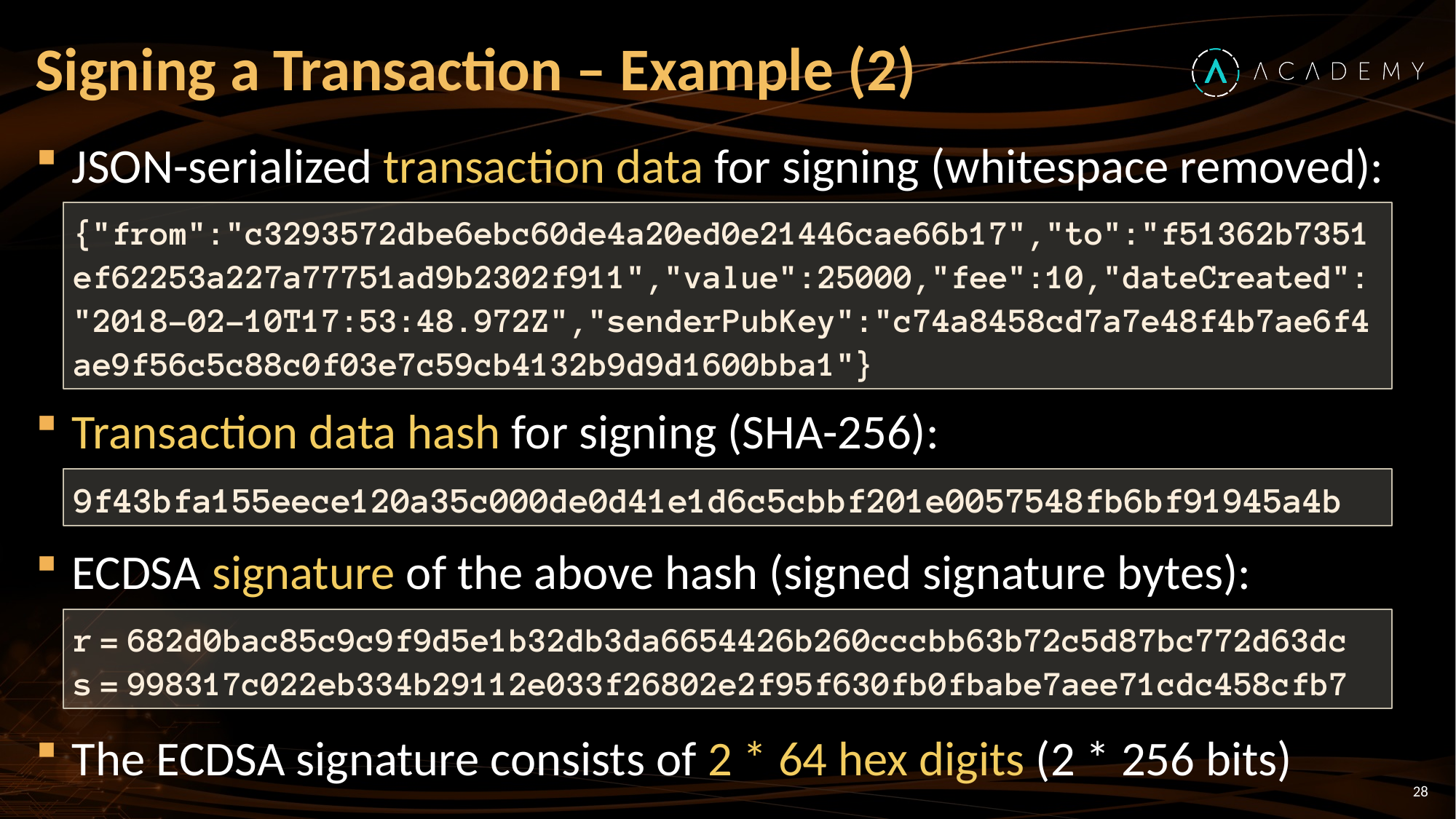

# Signing a Transaction – Example (2)
JSON-serialized transaction data for signing (whitespace removed):

Transaction data hash for signing (SHA-256):

ECDSA signature of the above hash (signed signature bytes):

The ECDSA signature consists of 2 * 64 hex digits (2 * 256 bits)

{"from":"c3293572dbe6ebc60de4a20ed0e21446cae66b17","to":"f51362b7351ef62253a227a77751ad9b2302f911","value":25000,"fee":10,"dateCreated":"2018-02-10T17:53:48.972Z","senderPubKey":"c74a8458cd7a7e48f4b7ae6f4
ae9f56c5c88c0f03e7c59cb4132b9d9d1600bba1"}
9f43bfa155eece120a35c000de0d41e1d6c5cbbf201e0057548fb6bf91945a4b
r = 682d0bac85c9c9f9d5e1b32db3da6654426b260cccbb63b72c5d87bc772d63dc
s = 998317c022eb334b29112e033f26802e2f95f630fb0fbabe7aee71cdc458cfb7
28